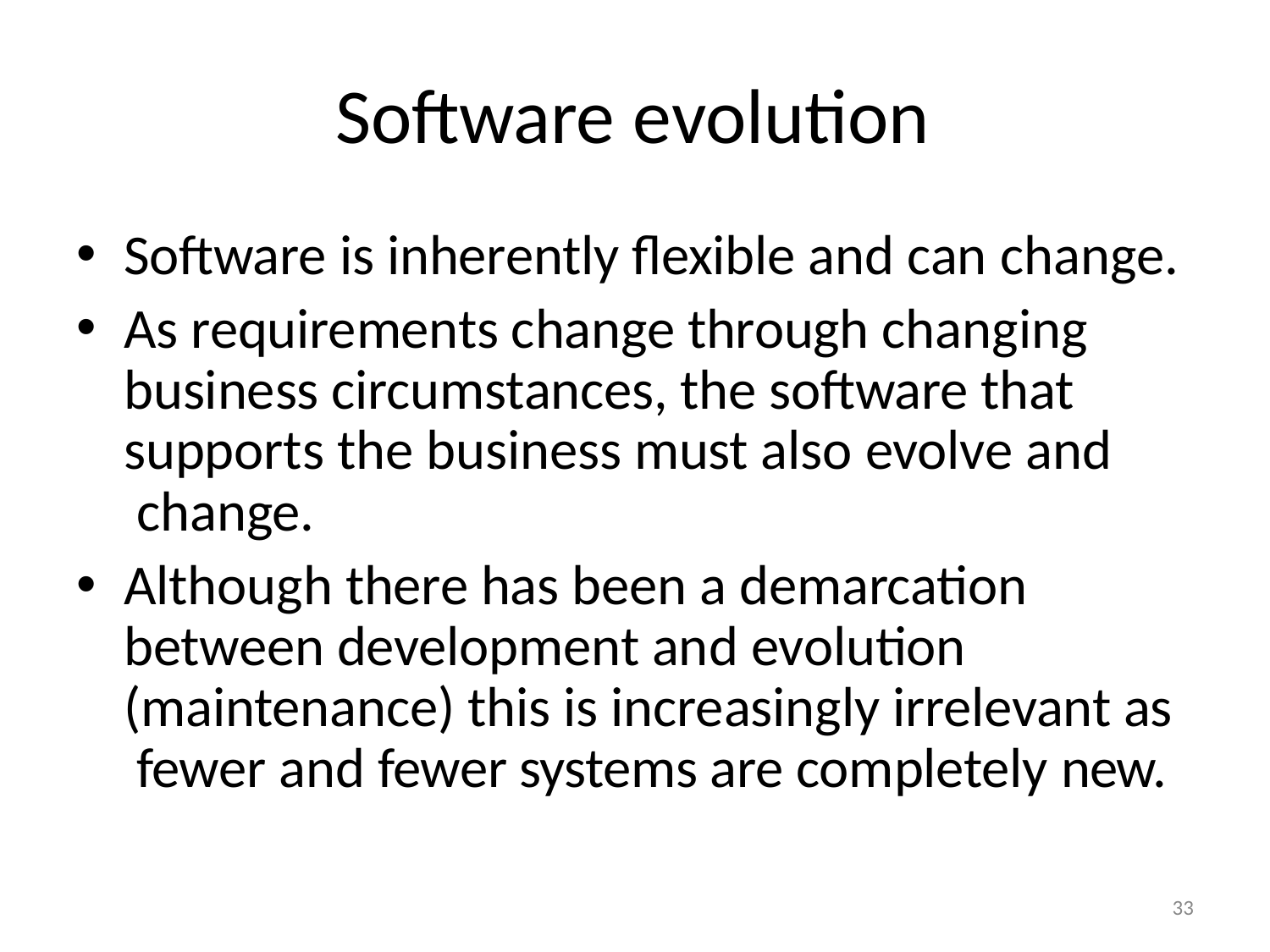

# Software evolution
Software is inherently flexible and can change.
As requirements change through changing  business circumstances, the software that  supports the business must also evolve and  change.
Although there has been a demarcation  between development and evolution  (maintenance) this is increasingly irrelevant as  fewer and fewer systems are completely new.
33